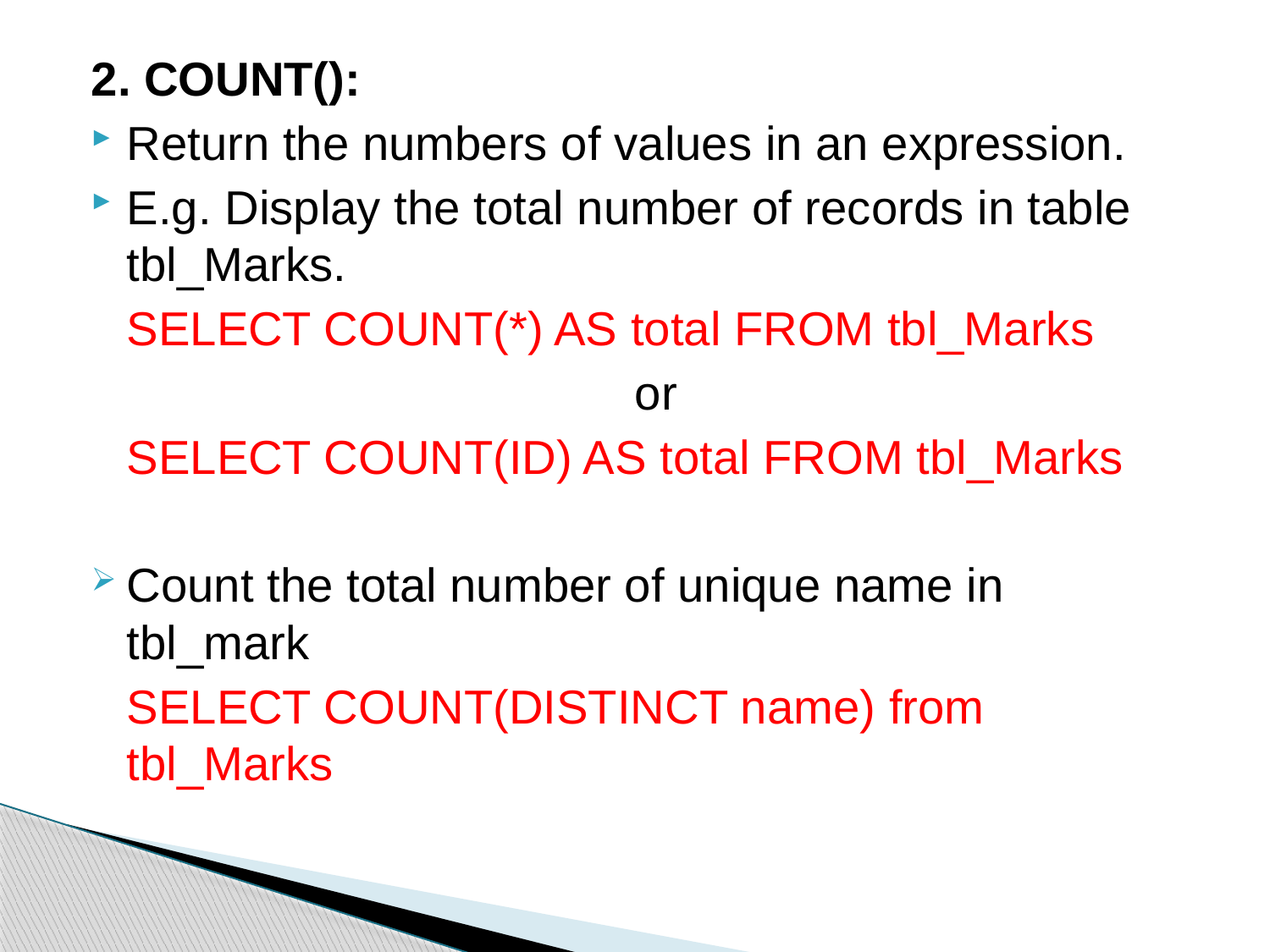

2. COUNT():
Return the numbers of values in an expression.
E.g. Display the total number of records in table tbl_Marks.
	SELECT COUNT(*) AS total FROM tbl_Marks
					or
	SELECT COUNT(ID) AS total FROM tbl_Marks

Count the total number of unique name in tbl_mark
	SELECT COUNT(DISTINCT name) from tbl_Marks